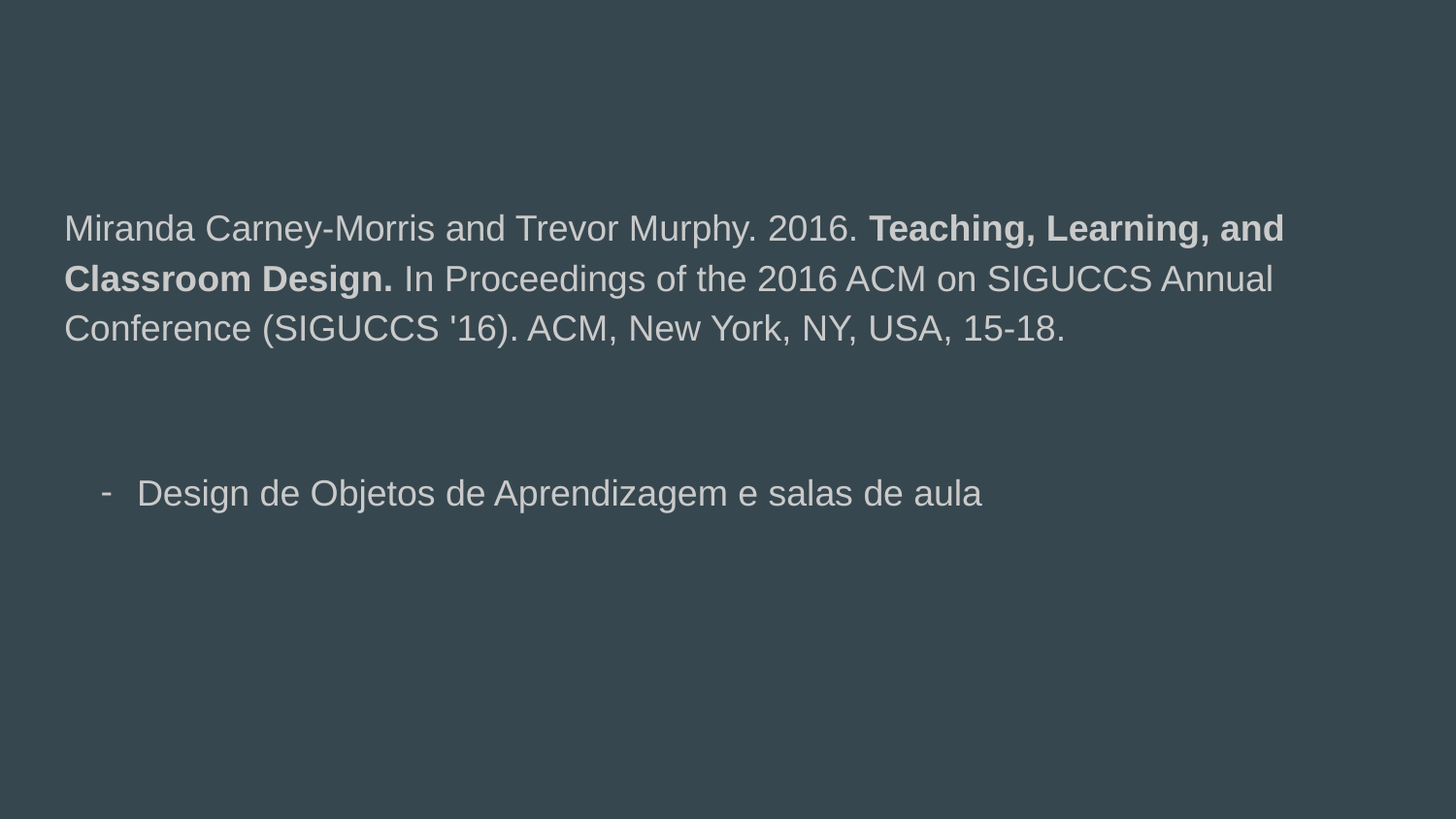

#
Miranda Carney-Morris and Trevor Murphy. 2016. Teaching, Learning, and Classroom Design. In Proceedings of the 2016 ACM on SIGUCCS Annual Conference (SIGUCCS '16). ACM, New York, NY, USA, 15-18.

Design de Objetos de Aprendizagem e salas de aula